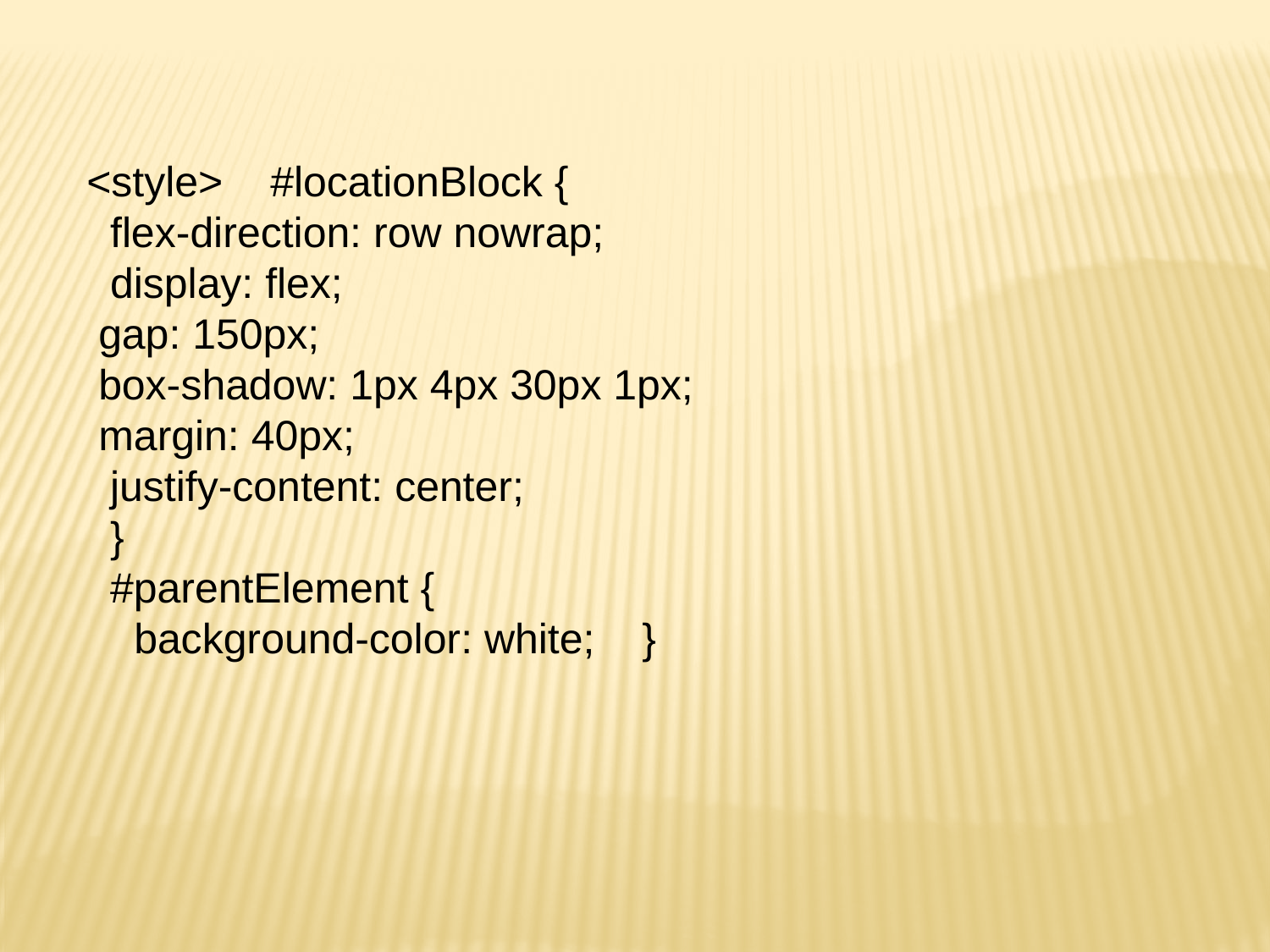

<style>    #locationBlock {
  flex-direction: row nowrap;
  display: flex;
 gap: 150px;
 box-shadow: 1px 4px 30px 1px;
 margin: 40px;
  justify-content: center;
  }
  #parentElement {
    background-color: white;    }